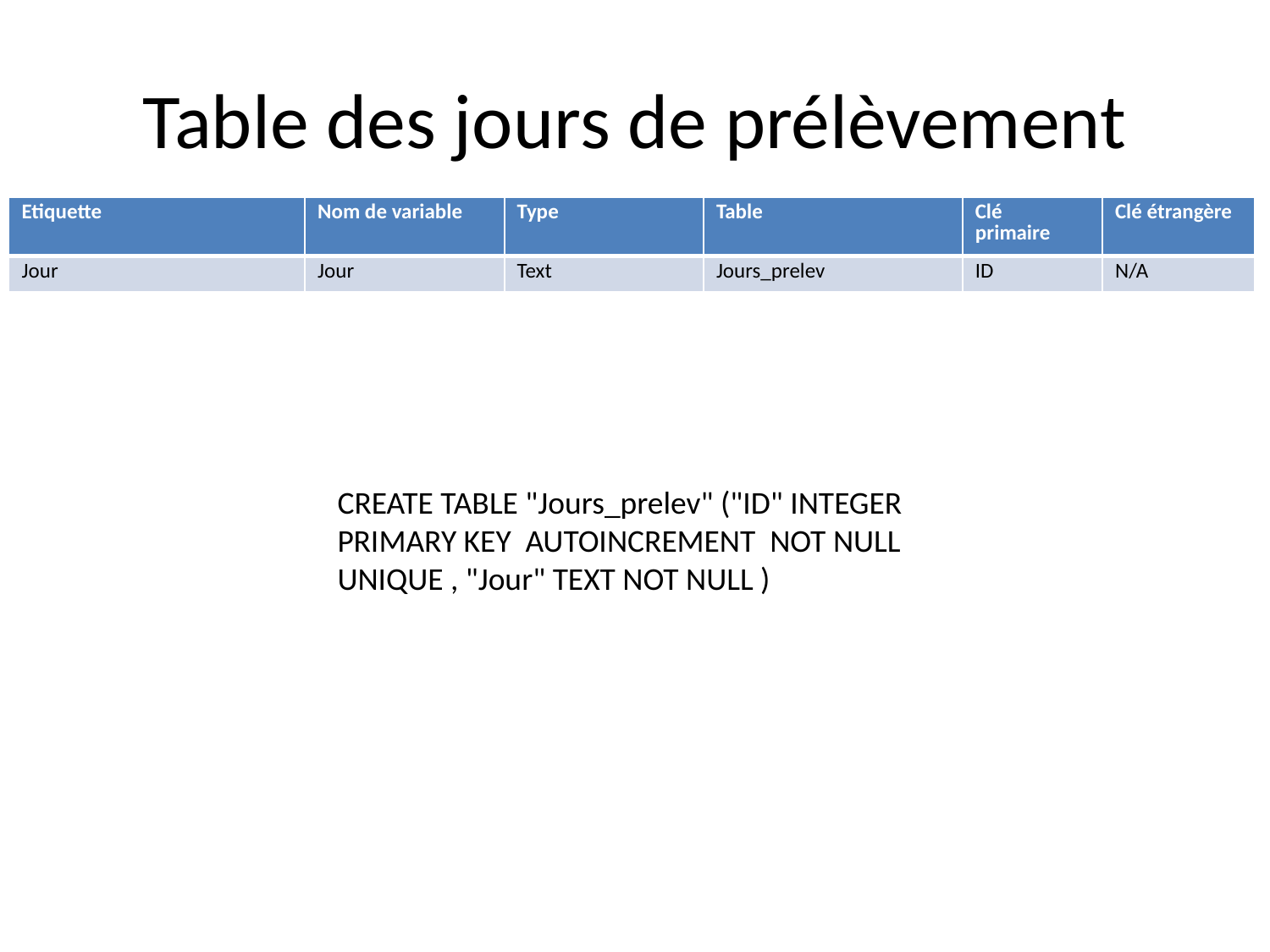

# Table des jours de prélèvement
| Etiquette | Nom de variable | Type | Table | Clé primaire | Clé étrangère |
| --- | --- | --- | --- | --- | --- |
| Jour | Jour | Text | Jours\_prelev | ID | N/A |
CREATE TABLE "Jours_prelev" ("ID" INTEGER PRIMARY KEY  AUTOINCREMENT  NOT NULL  UNIQUE , "Jour" TEXT NOT NULL )